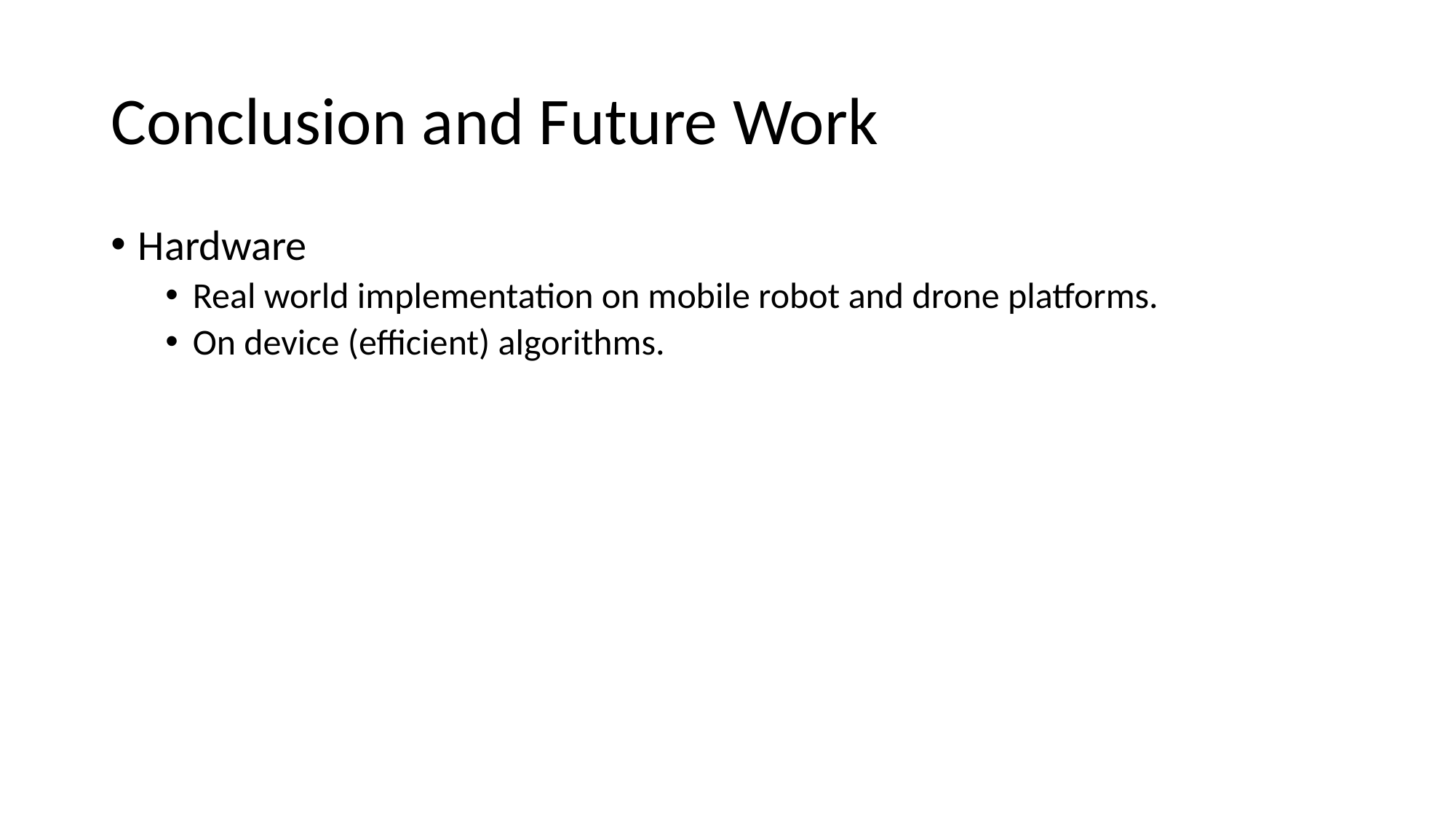

# Conclusion and Future Work
Hardware
Real world implementation on mobile robot and drone platforms.
On device (efficient) algorithms.